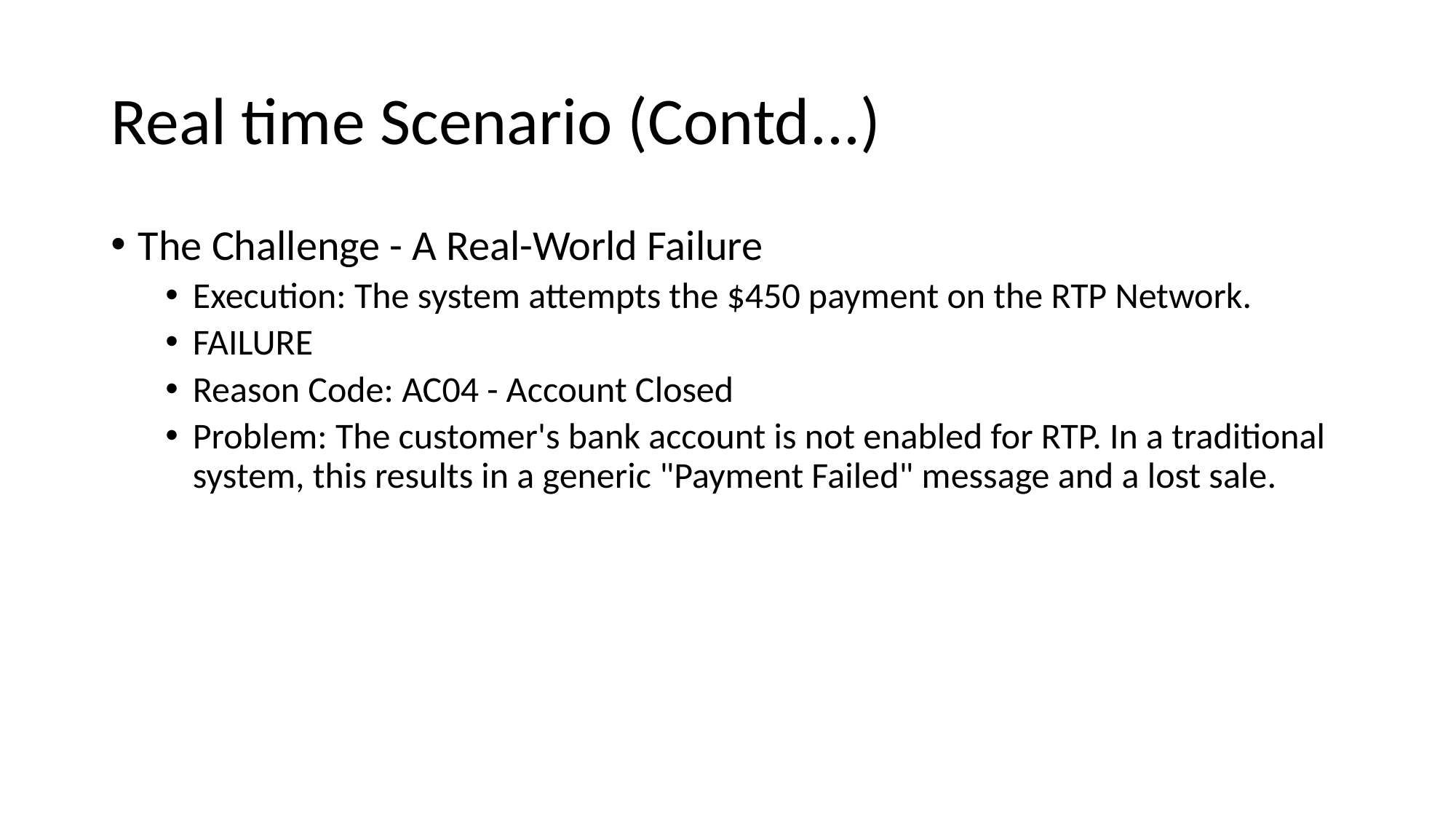

# Real time Scenario (Contd...)
The Challenge - A Real-World Failure
Execution: The system attempts the $450 payment on the RTP Network.
FAILURE
Reason Code: AC04 - Account Closed
Problem: The customer's bank account is not enabled for RTP. In a traditional system, this results in a generic "Payment Failed" message and a lost sale.